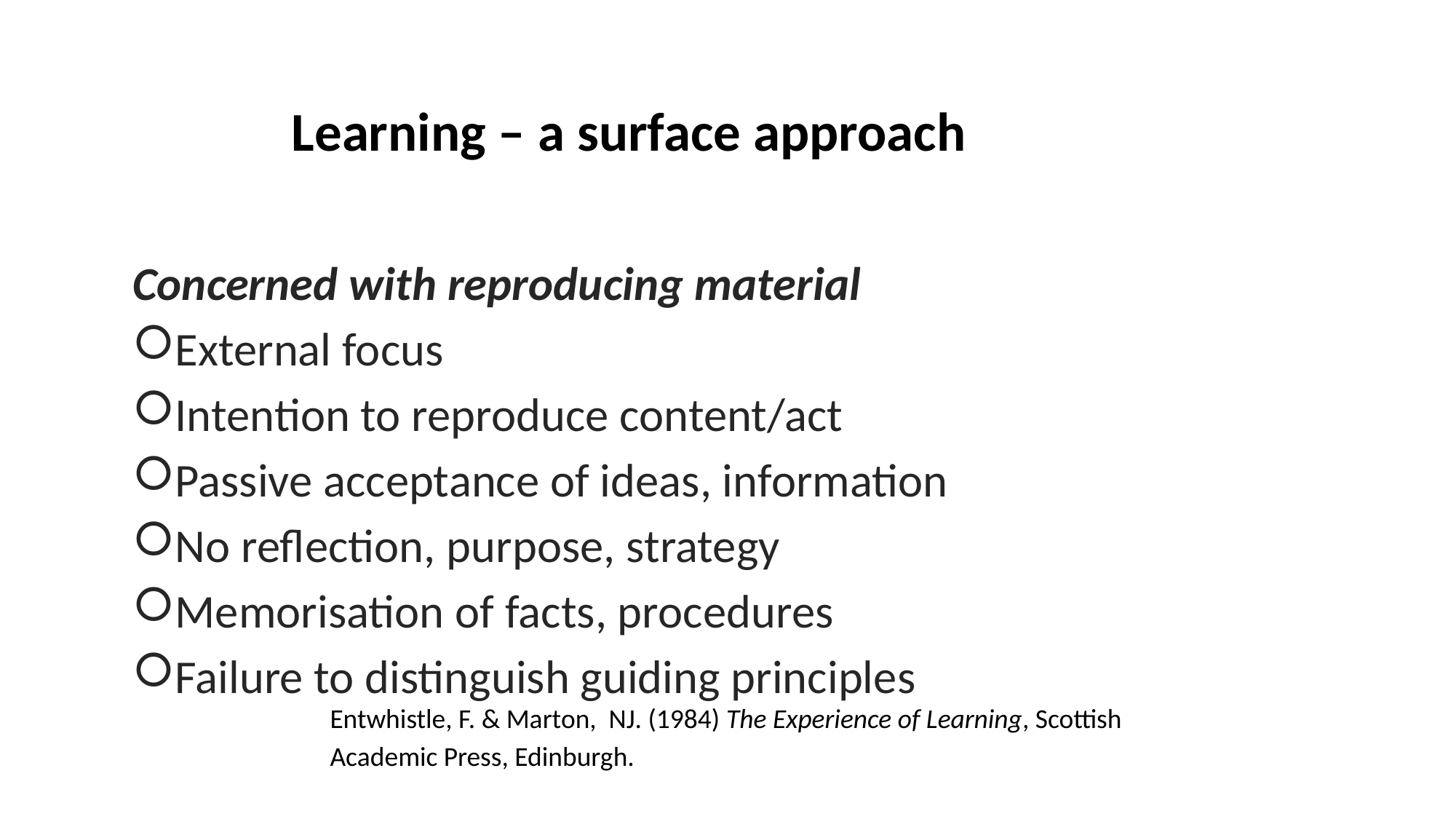

Learning – a surface approach

Concerned with reproducing material
External focus
Intention to reproduce content/act
Passive acceptance of ideas, information
No reflection, purpose, strategy
Memorisation of facts, procedures
Failure to distinguish guiding principles

Entwhistle, F. & Marton,  NJ. (1984) The Experience of Learning, Scottish
Academic Press, Edinburgh.